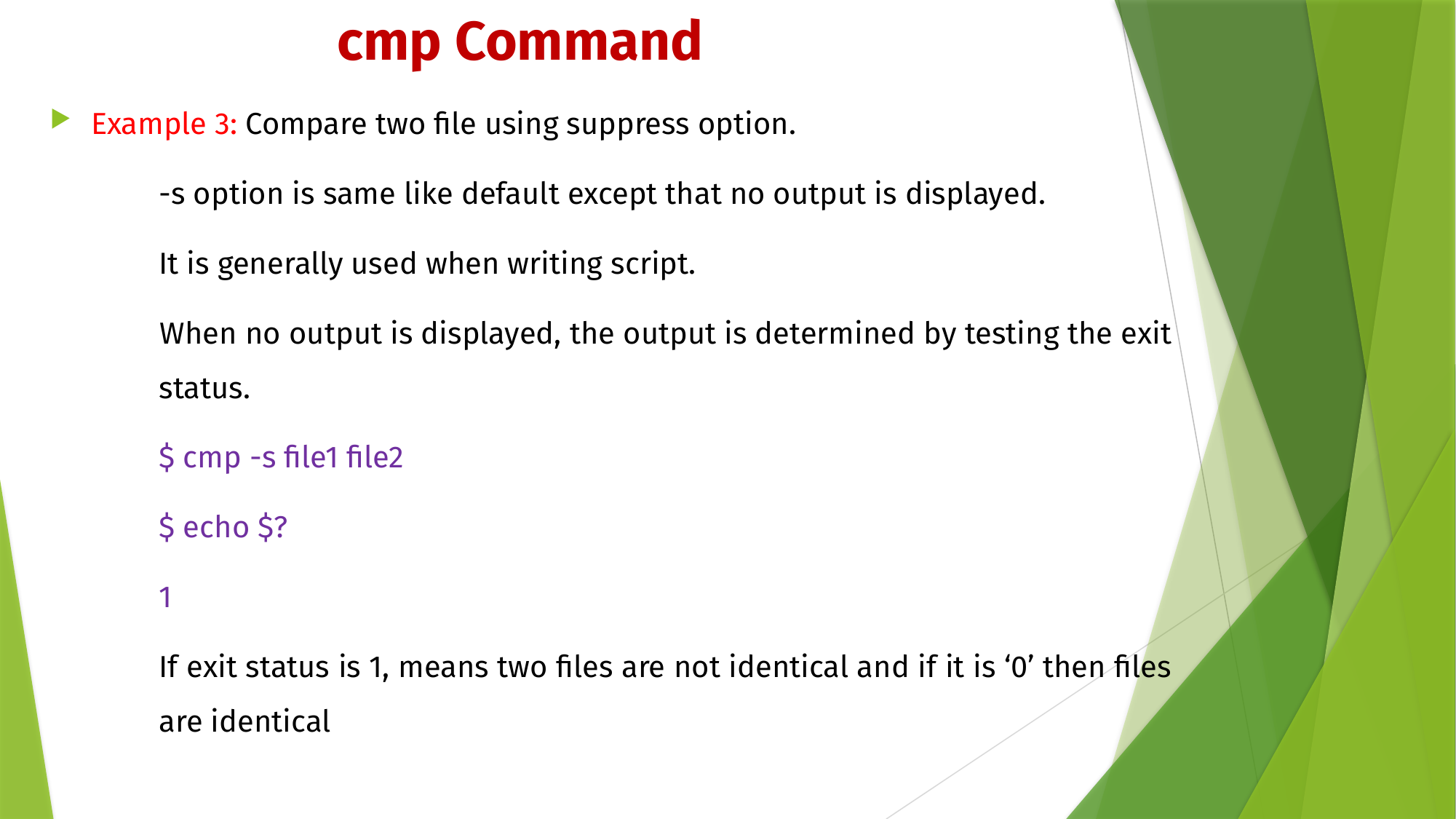

# cmp Command
Example 3: Compare two file using suppress option.
    	-s option is same like default except that no output is displayed.
    	It is generally used when writing script.
    	When no output is displayed, the output is determined by testing the exit       	status.
	$ cmp -s file1 file2
	$ echo $?
	1
	If exit status is 1, means two files are not identical and if it is ‘0’ then files 	are identical